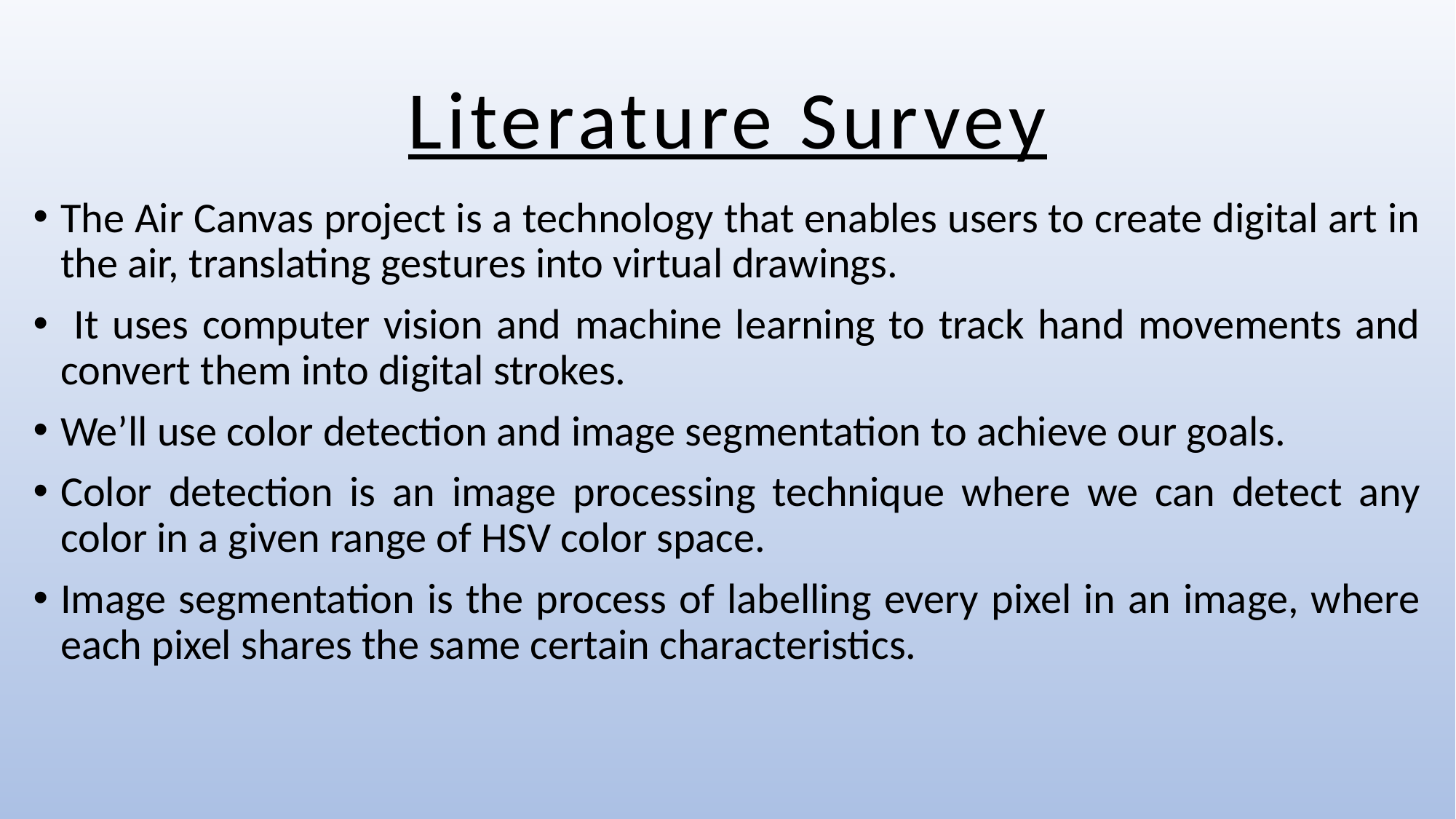

# Literature Survey
The Air Canvas project is a technology that enables users to create digital art in the air, translating gestures into virtual drawings.
 It uses computer vision and machine learning to track hand movements and convert them into digital strokes.
We’ll use color detection and image segmentation to achieve our goals.
Color detection is an image processing technique where we can detect any color in a given range of HSV color space.
Image segmentation is the process of labelling every pixel in an image, where each pixel shares the same certain characteristics.